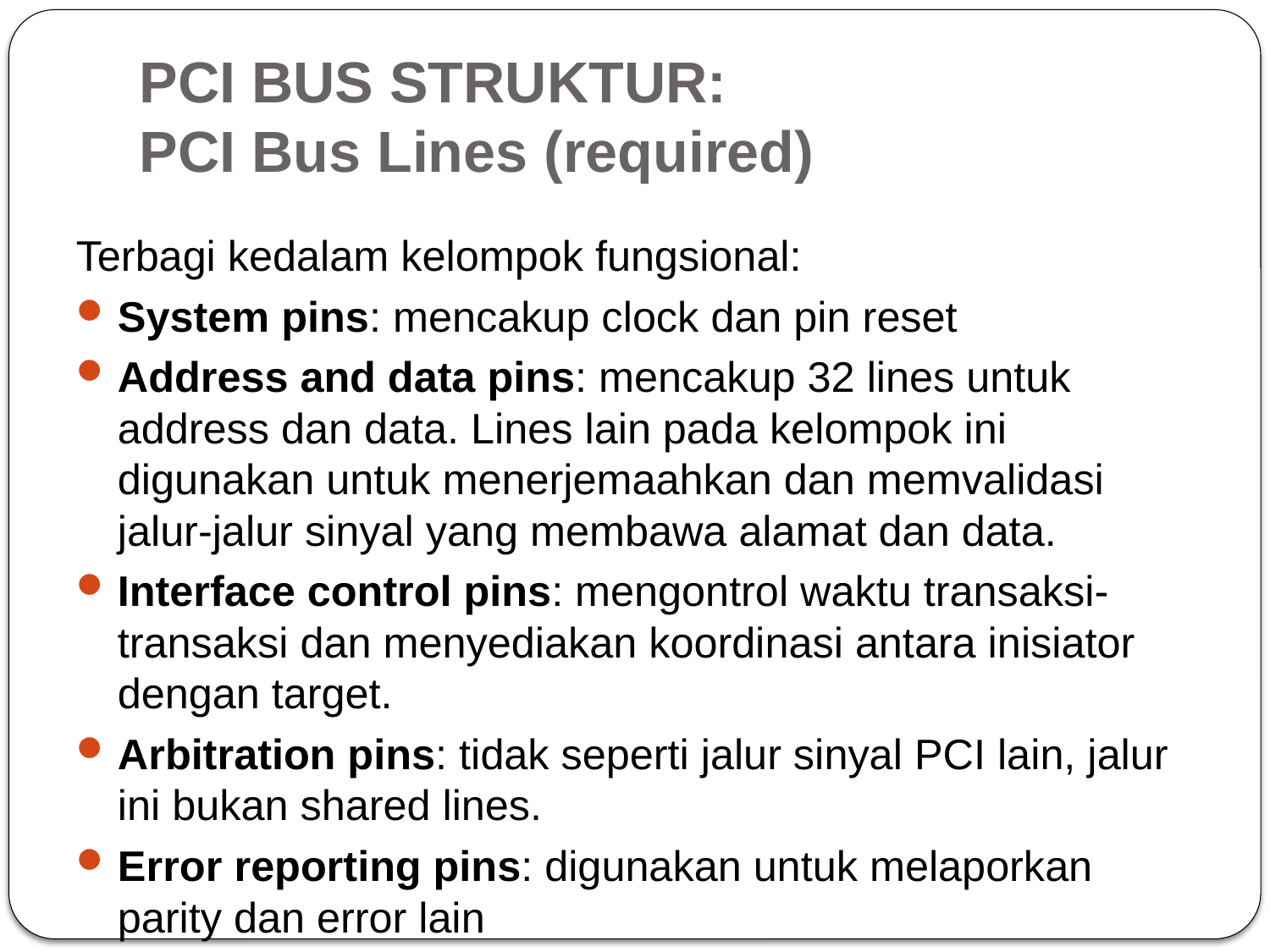

# PCI BUS STRUKTUR: PCI Bus Lines (required)
Terbagi kedalam kelompok fungsional:
System pins: mencakup clock dan pin reset
Address and data pins: mencakup 32 lines untuk address dan data. Lines lain pada kelompok ini digunakan untuk menerjemaahkan dan memvalidasi jalur-jalur sinyal yang membawa alamat dan data.
Interface control pins: mengontrol waktu transaksi-transaksi dan menyediakan koordinasi antara inisiator dengan target.
Arbitration pins: tidak seperti jalur sinyal PCI lain, jalur ini bukan shared lines.
Error reporting pins: digunakan untuk melaporkan parity dan error lain